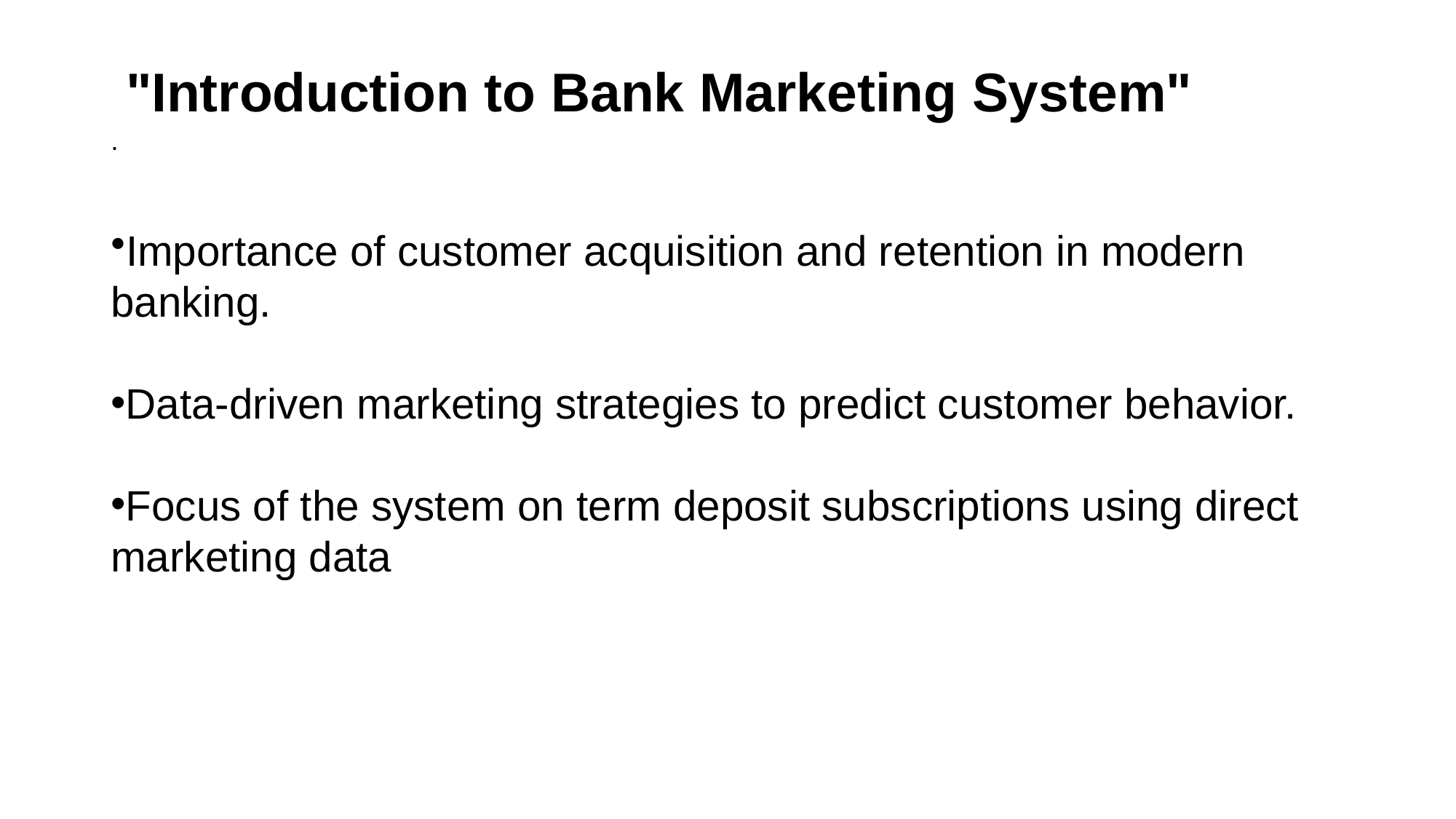

# "Introduction to Bank Marketing System"
.

Importance of customer acquisition and retention in modern banking.

Data-driven marketing strategies to predict customer behavior.

Focus of the system on term deposit subscriptions using direct marketing data